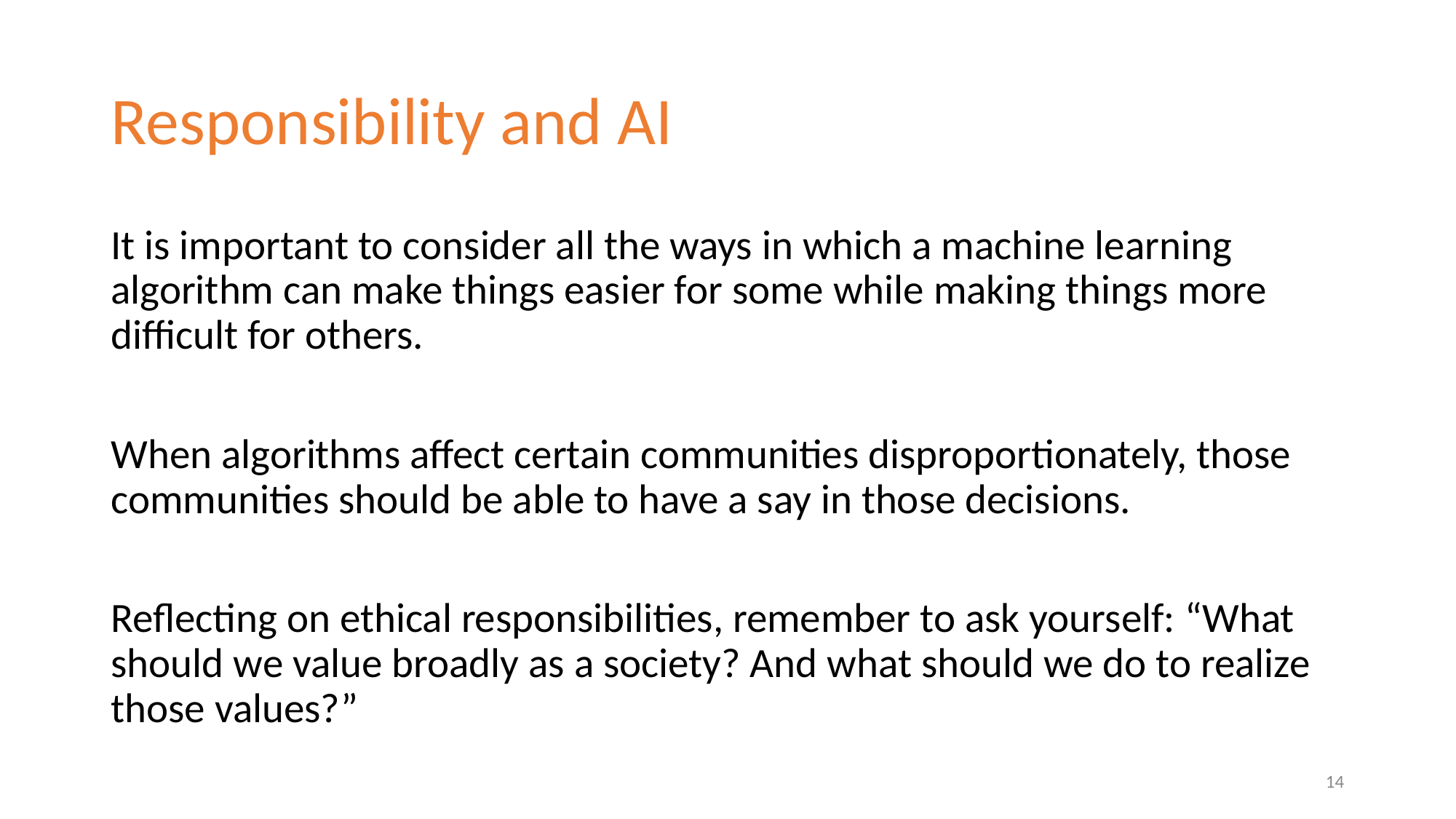

# Responsibility and AI
It is important to consider all the ways in which a machine learning algorithm can make things easier for some while making things more difficult for others.

When algorithms affect certain communities disproportionately, those communities should be able to have a say in those decisions.

Reflecting on ethical responsibilities, remember to ask yourself: “What should we value broadly as a society? And what should we do to realize those values?”
14